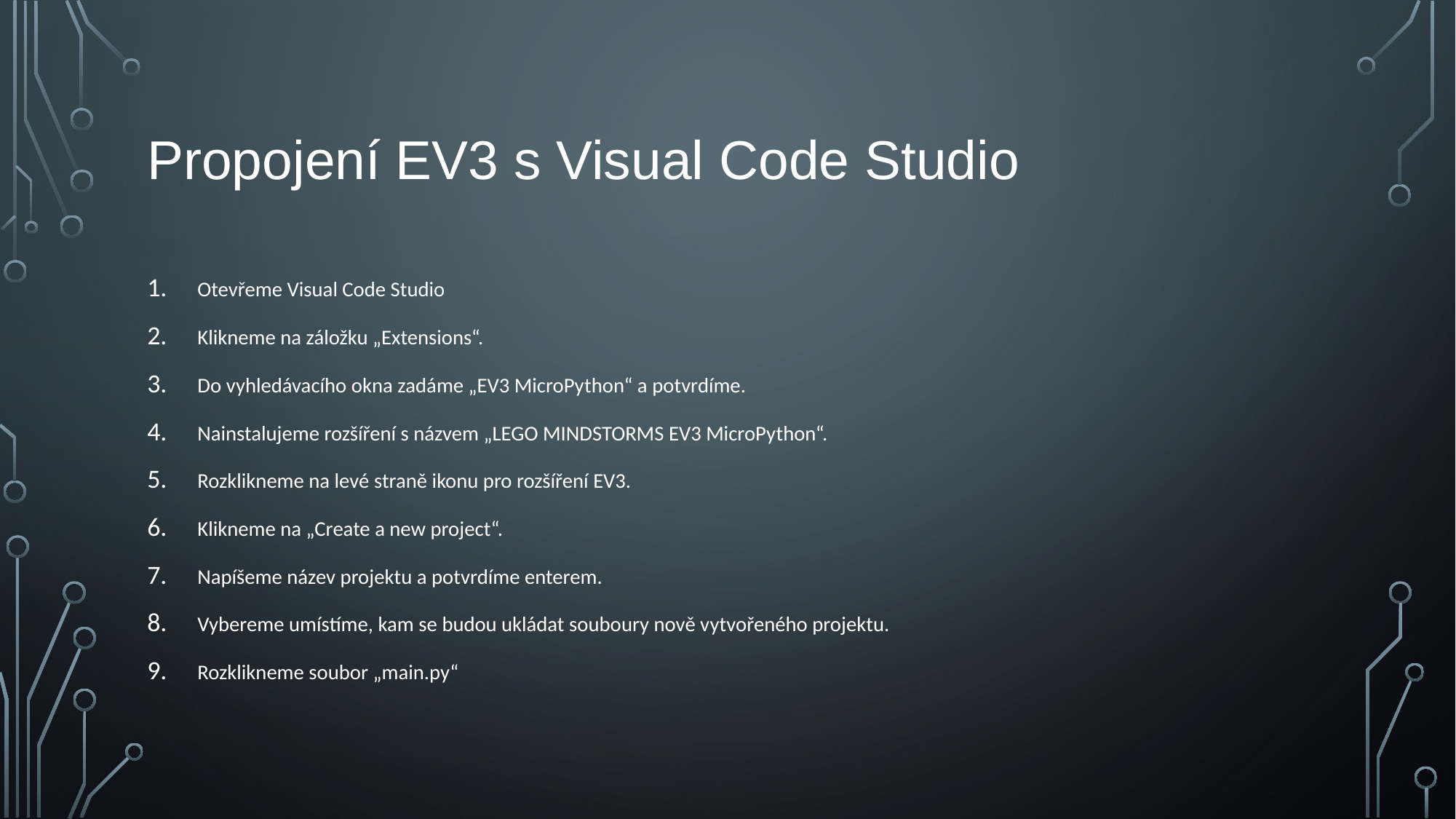

# Propojení EV3 s Visual Code Studio
Otevřeme Visual Code Studio
Klikneme na záložku „Extensions“.
Do vyhledávacího okna zadáme „EV3 MicroPython“ a potvrdíme.
Nainstalujeme rozšíření s názvem „LEGO MINDSTORMS EV3 MicroPython“.
Rozklikneme na levé straně ikonu pro rozšíření EV3.
Klikneme na „Create a new project“.
Napíšeme název projektu a potvrdíme enterem.
Vybereme umístíme, kam se budou ukládat souboury nově vytvořeného projektu.
Rozklikneme soubor „main.py“